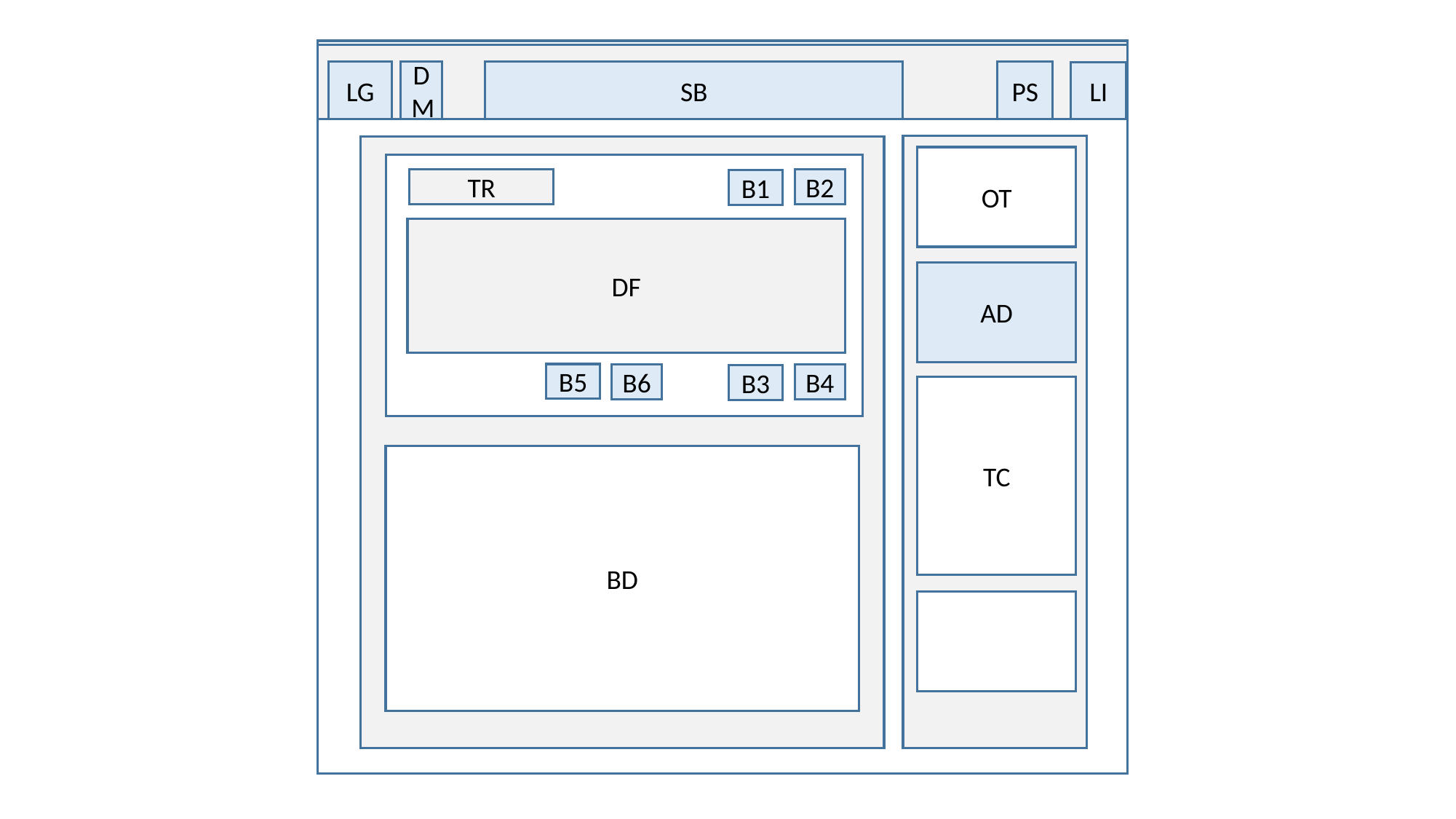

LG
DM
SB
PS
LI

OT

TR
B2
B1
DF
AD
B5
B6
B4
B3
TC
BD